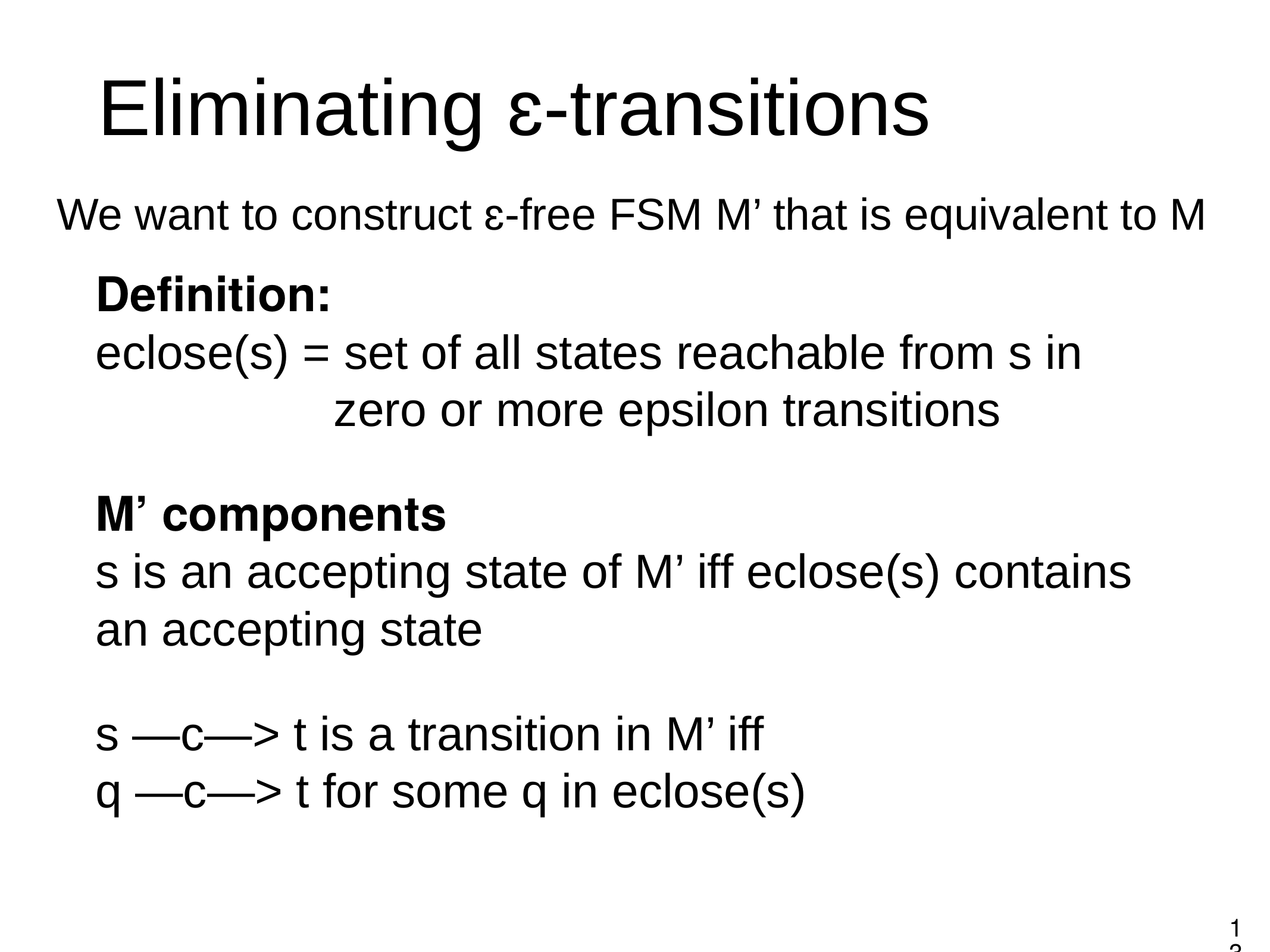

# Eliminating ɛ-transitions
We want to construct ɛ-free FSM M’ that is equivalent to M
Definition:
eclose(s) = set of all states reachable from s in
                  zero or more epsilon transitions
M’ components
s is an accepting state of M’ iff eclose(s) contains an accepting state
s —c—> t is a transition in M’ iff
q —c—> t for some q in eclose(s)
13